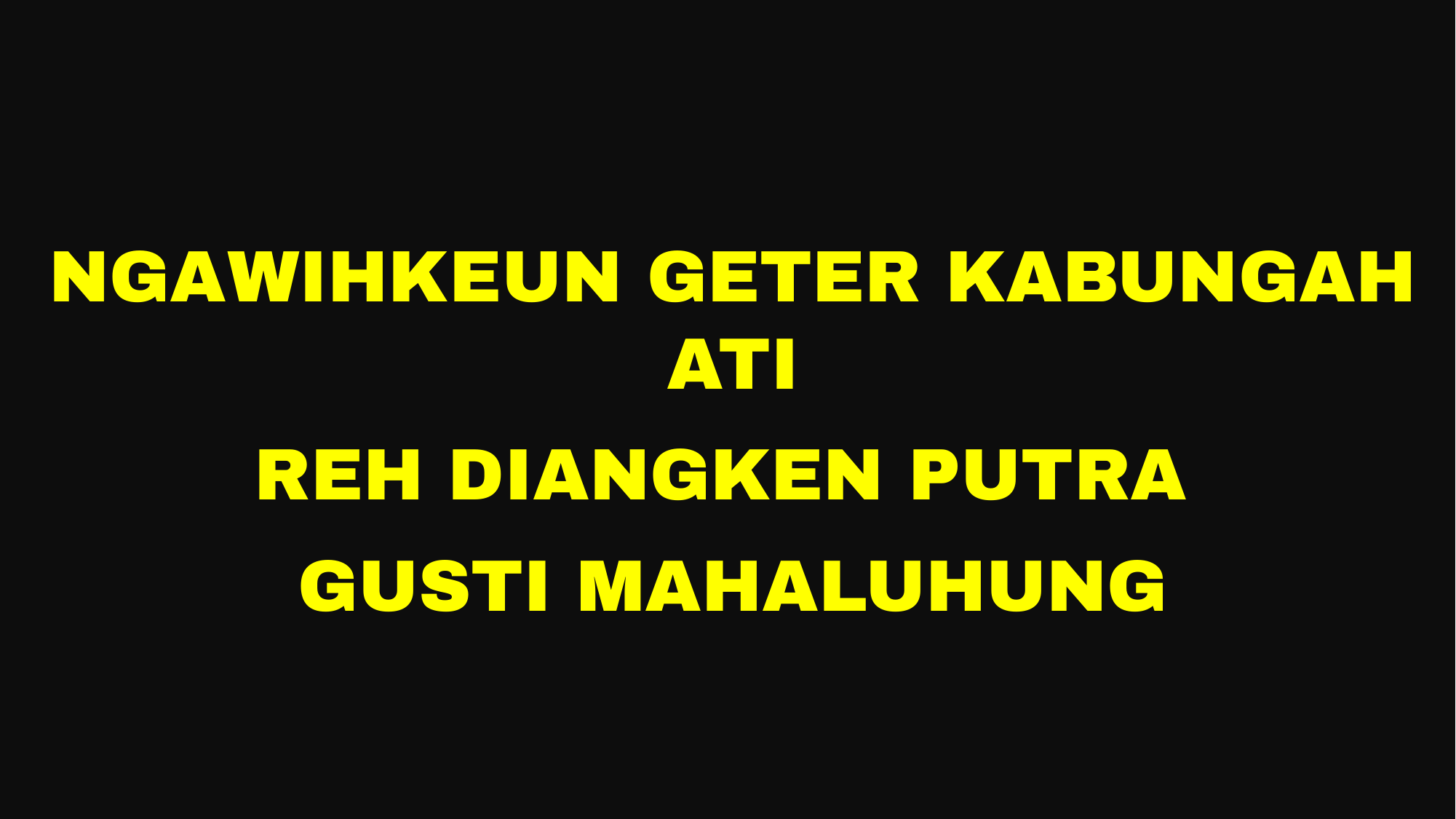

Ngawihkeun geter kabungah ati
Reh diangken putra
Gusti Mahaluhung